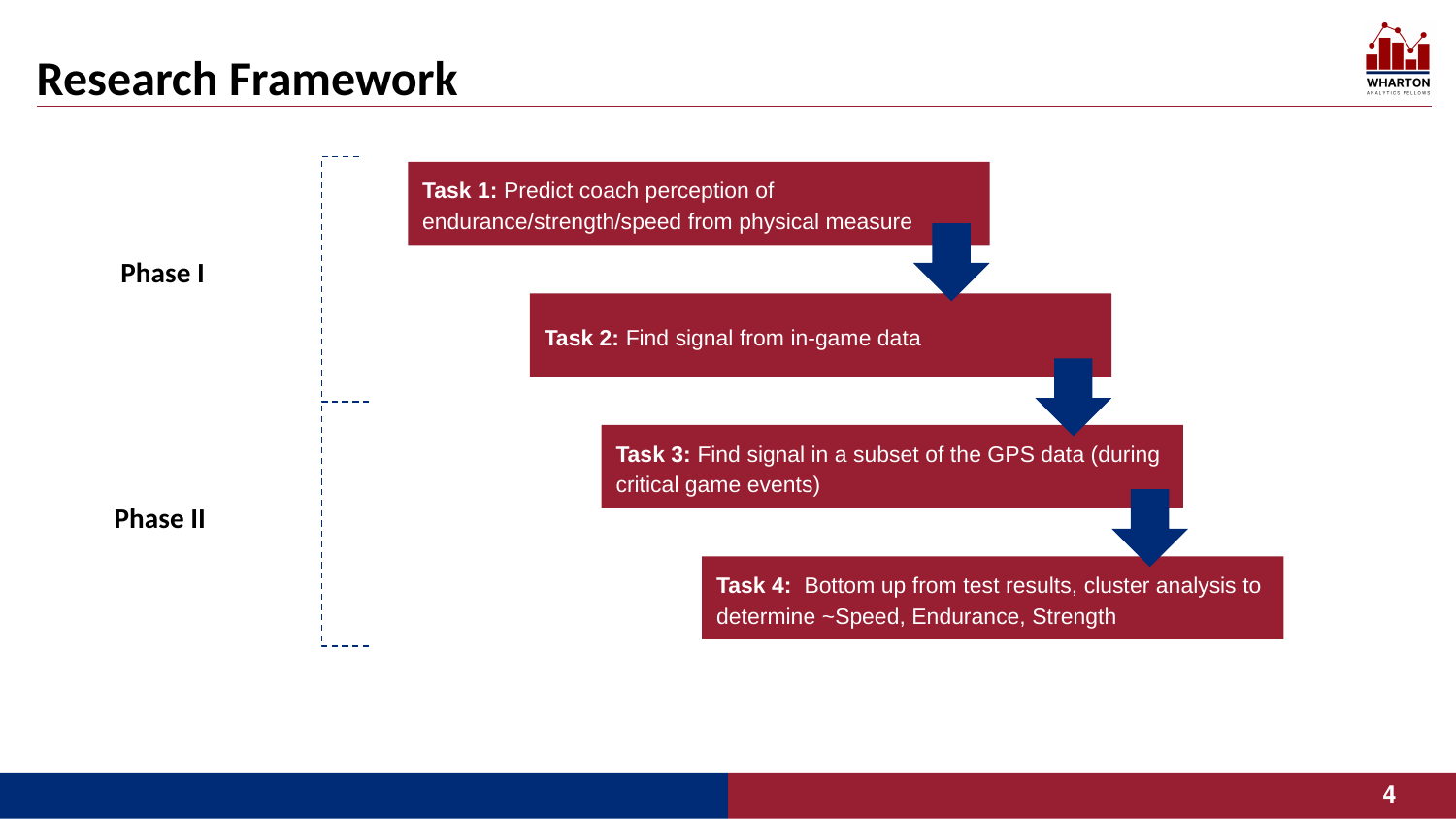

# Research Framework

Task 1: Predict coach perception of endurance/strength/speed from physical measure
Phase I

Task 2: Find signal from in-game data

Task 3: Find signal in a subset of the GPS data (during critical game events)
Phase II

Task 4:  Bottom up from test results, cluster analysis to determine ~Speed, Endurance, Strength
4